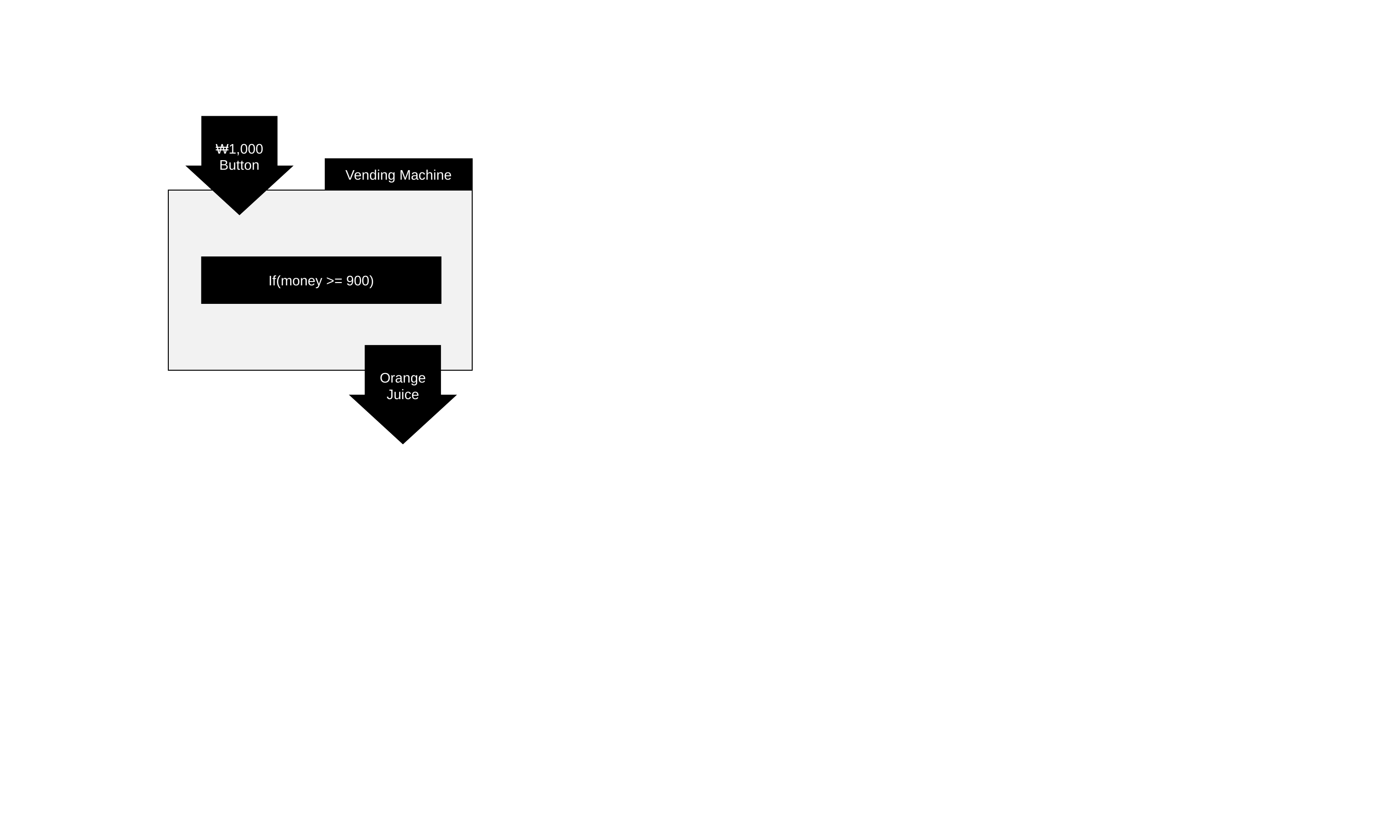

₩1,000
Button
Vending Machine

If(money >= 900)

Orange Juice